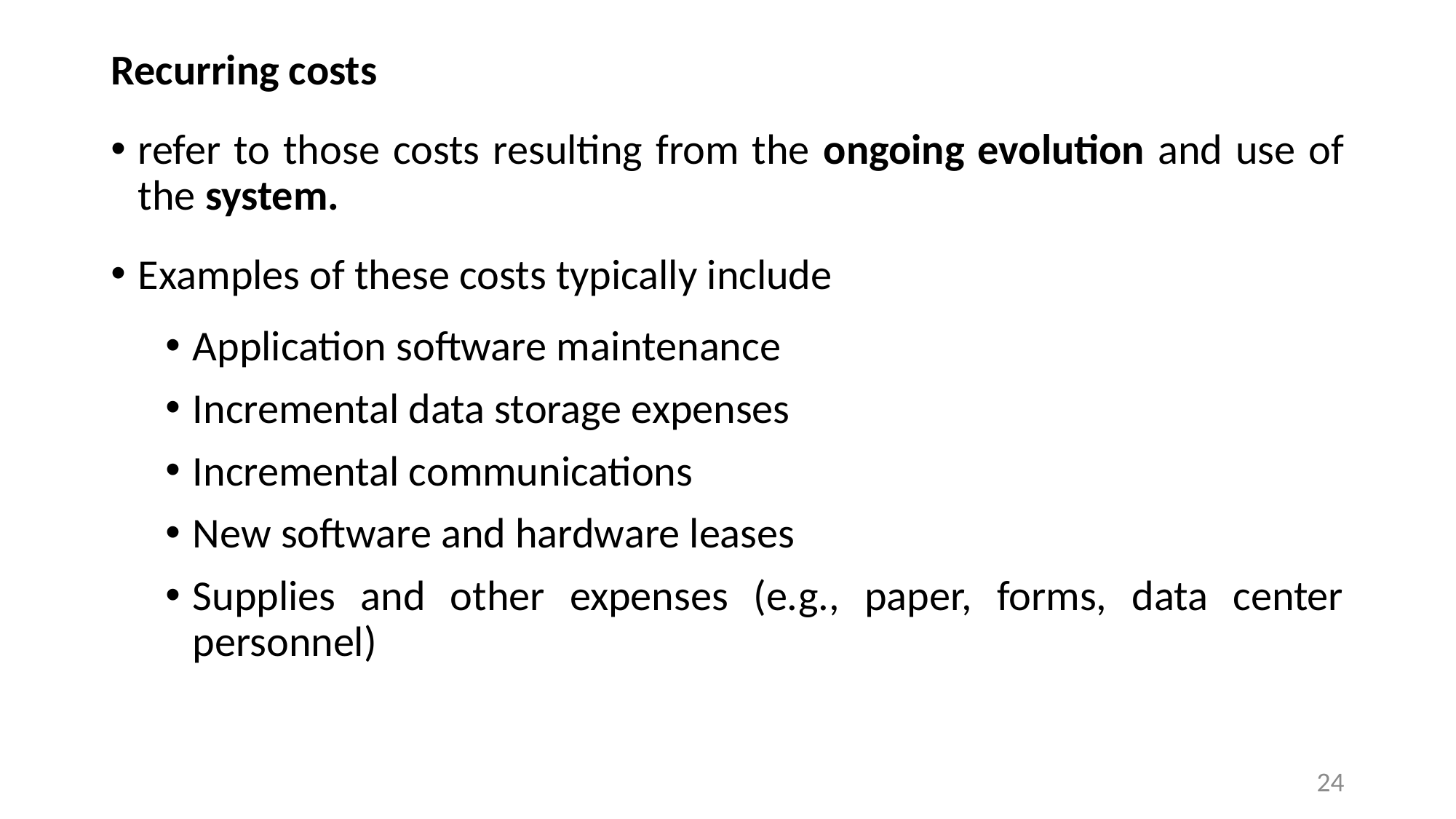

Recurring costs
refer to those costs resulting from the ongoing evolution and use of the system.
Examples of these costs typically include
Application software maintenance
Incremental data storage expenses
Incremental communications
New software and hardware leases
Supplies and other expenses (e.g., paper, forms, data center personnel)
24